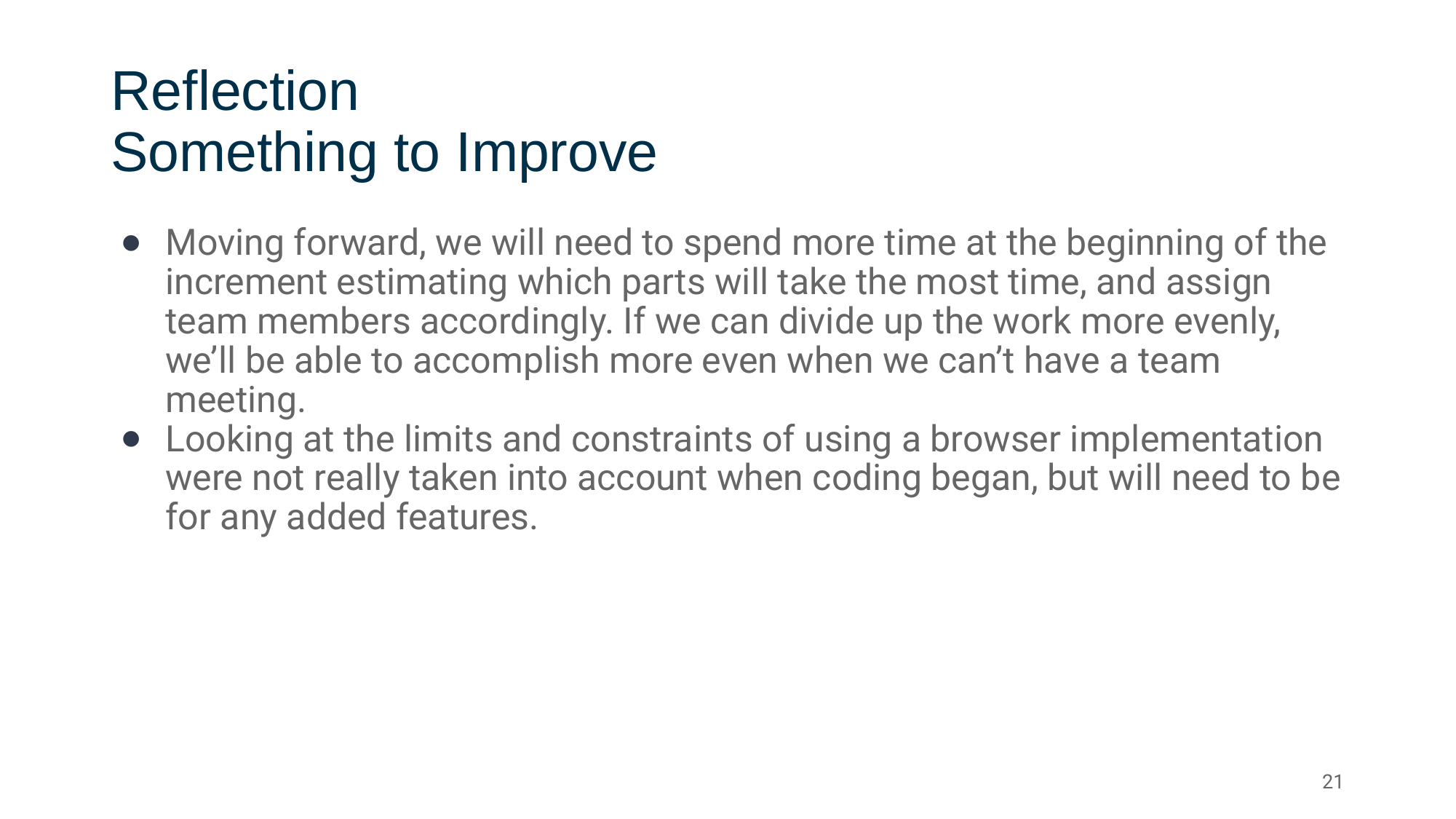

# Reflection Something to Improve
Moving forward, we will need to spend more time at the beginning of the increment estimating which parts will take the most time, and assign team members accordingly. If we can divide up the work more evenly, we’ll be able to accomplish more even when we can’t have a team meeting.
Looking at the limits and constraints of using a browser implementation were not really taken into account when coding began, but will need to be for any added features.
21